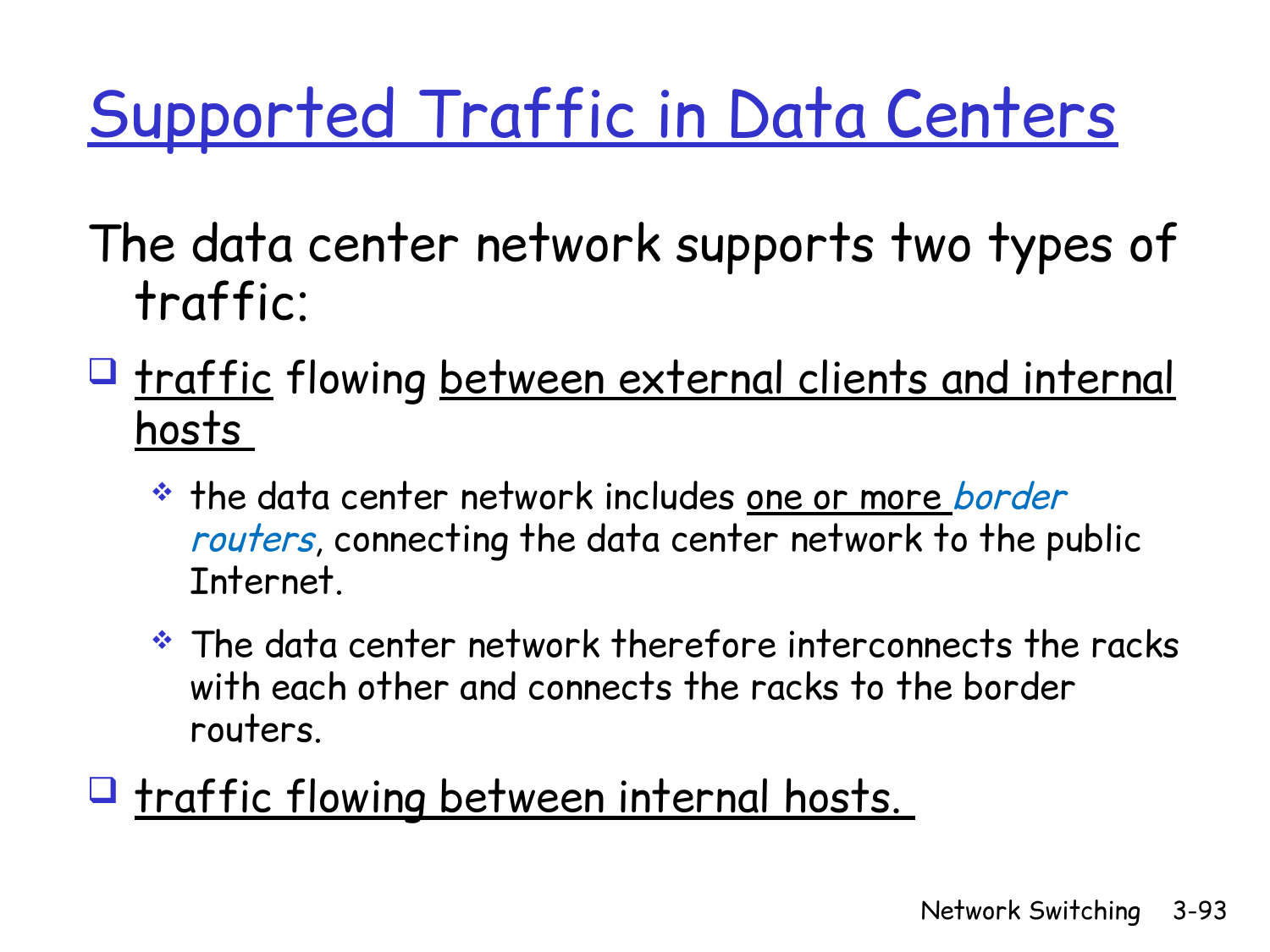

# Supported Traffic in Data Centers
The data center network supports two types of traffic:
traffic flowing between external clients and internal hosts
the data center network includes one or more border routers, connecting the data center network to the public Internet.
The data center network therefore interconnects the racks with each other and connects the racks to the border routers.
traffic flowing between internal hosts.
Network Switching
3-93